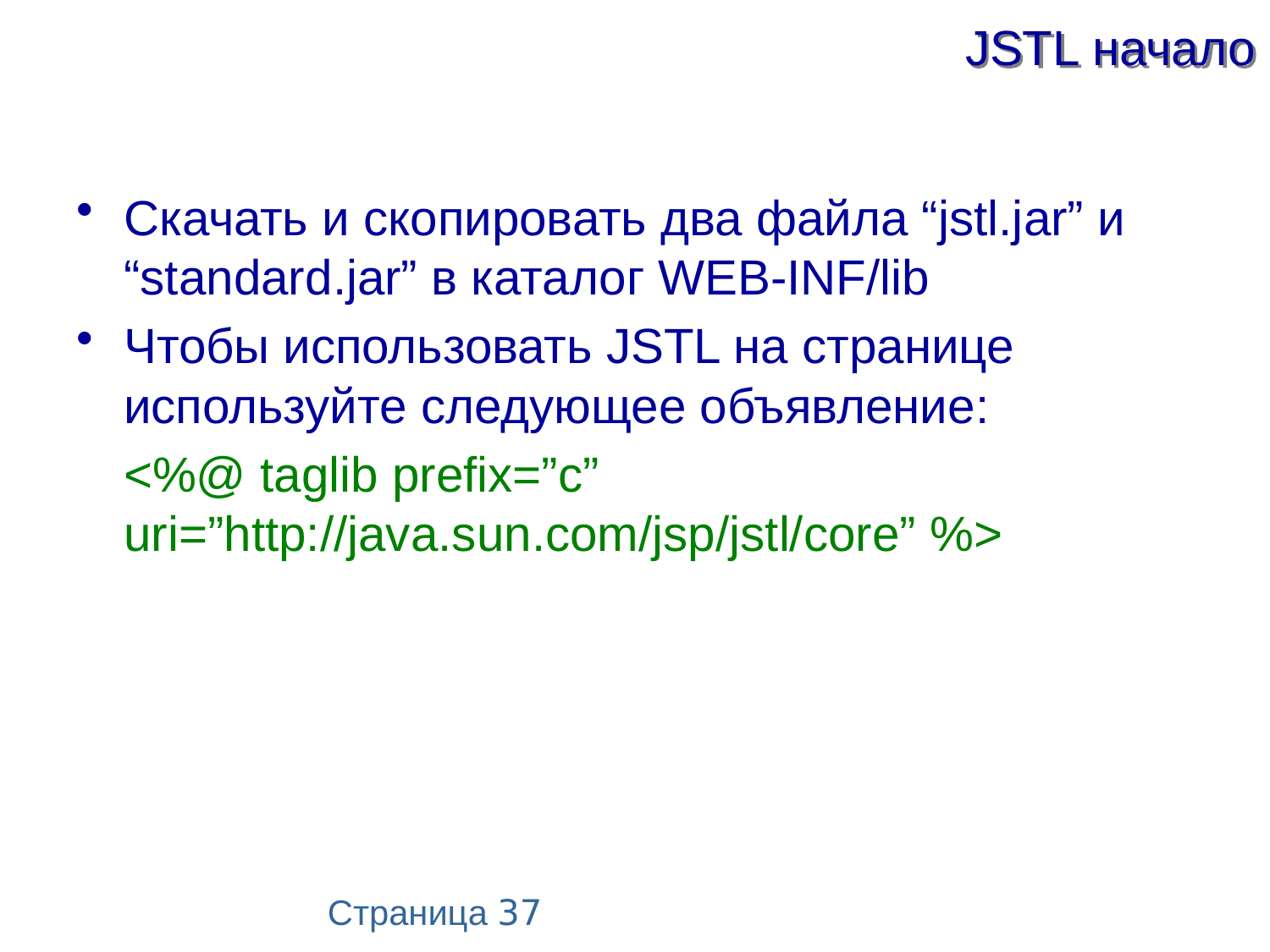

# JSTL начало
Скачать и скопировать два файла “jstl.jar” и “standard.jar” в каталог WEB-INF/lib
Чтобы использовать JSTL на странице используйте следующее объявление:
	<%@ taglib prefix=”c” uri=”http://java.sun.com/jsp/jstl/core” %>
Страница 37